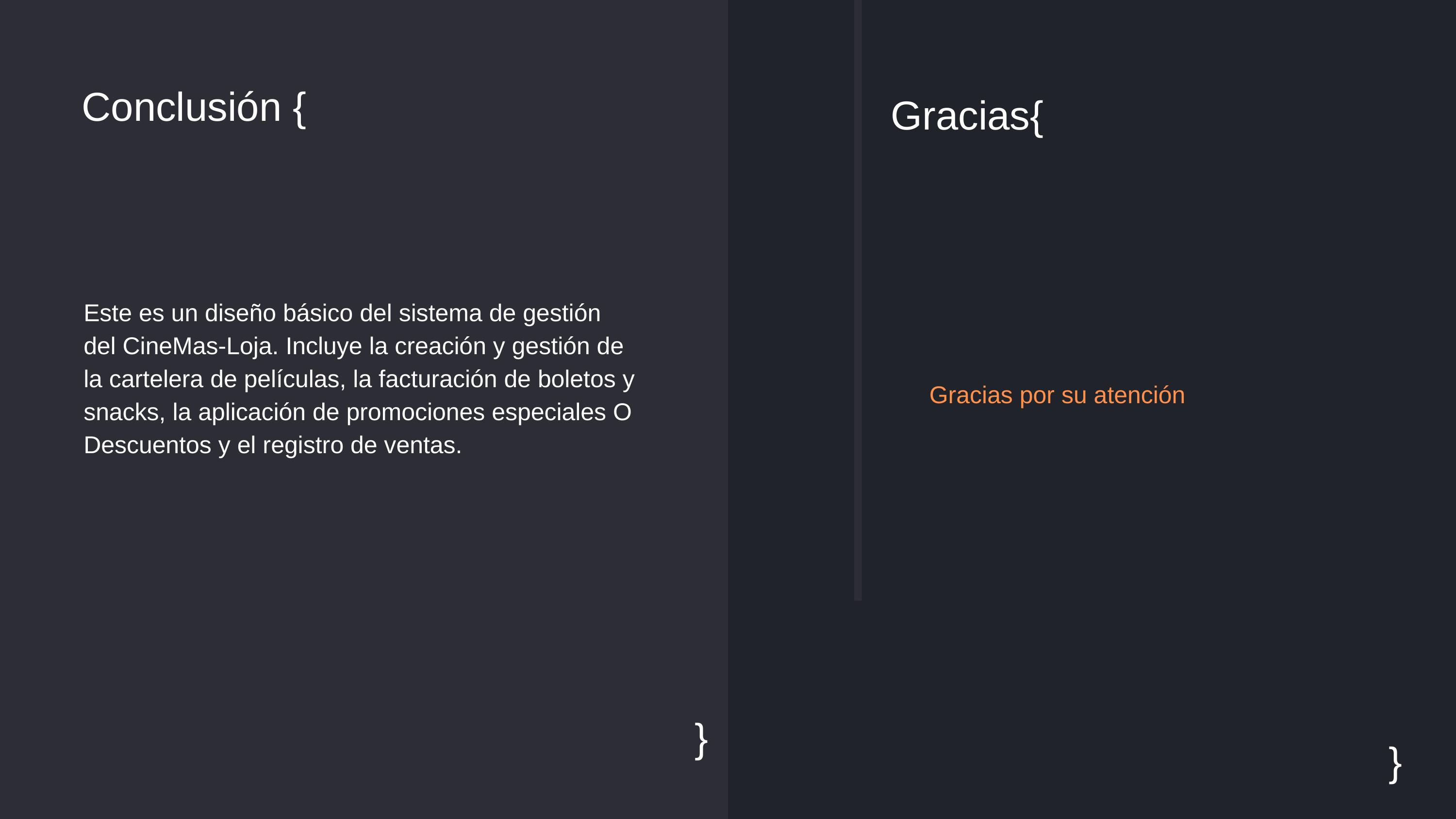

Conclusión {
 Gracias{

Este es un diseño básico del sistema de gestión del CineMas-Loja. Incluye la creación y gestión de la cartelera de películas, la facturación de boletos y snacks, la aplicación de promociones especiales O Descuentos y el registro de ventas.
Gracias por su atención
}
}